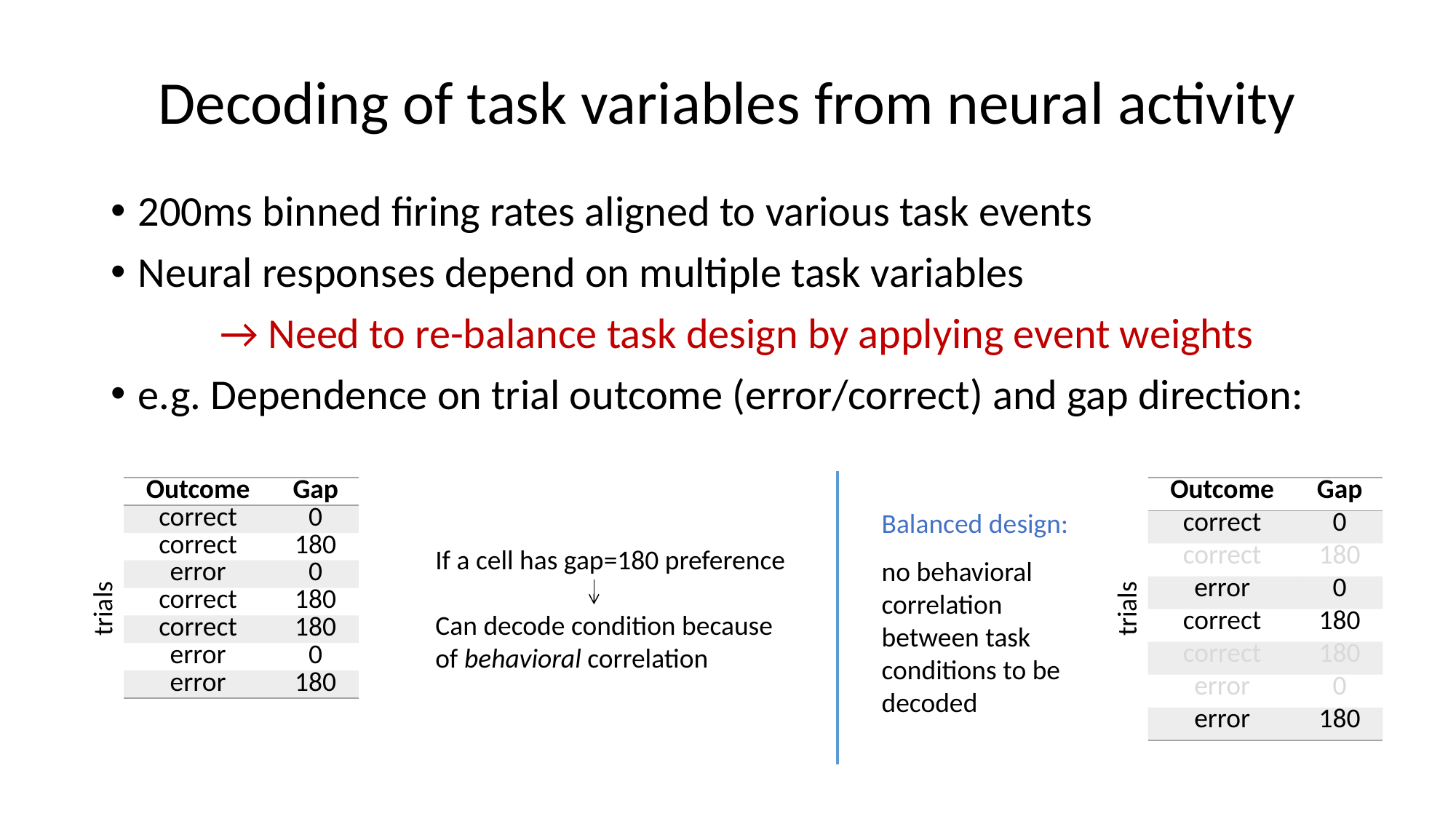

# Decoding of task variables from neural activity
200ms binned firing rates aligned to various task events
Neural responses depend on multiple task variables
	→ Need to re-balance task design by applying event weights
e.g. Dependence on trial outcome (error/correct) and gap direction:
| Outcome | Gap |
| --- | --- |
| correct | 0 |
| correct | 180 |
| error | 0 |
| correct | 180 |
| correct | 180 |
| error | 0 |
| error | 180 |
| Outcome | Gap |
| --- | --- |
| correct | 0 |
| correct | 180 |
| error | 0 |
| correct | 180 |
| correct | 180 |
| error | 0 |
| error | 180 |
Balanced design:
no behavioral correlation between task conditions to be decoded
If a cell has gap=180 preference

Can decode condition because of behavioral correlation
trials
trials